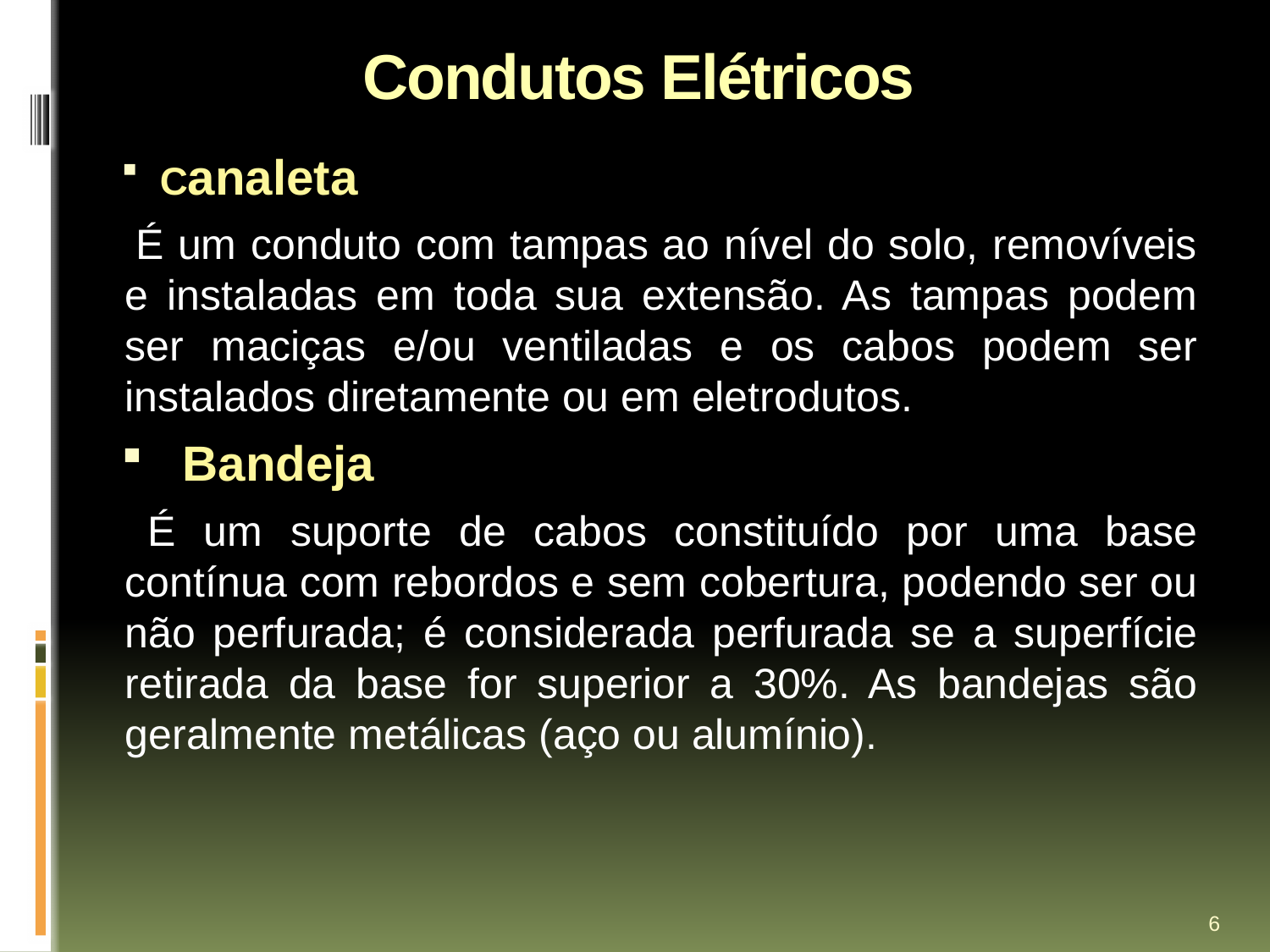

# Condutos Elétricos
  Canaleta
 É um conduto com tampas ao nível do solo, removíveis e instaladas em toda sua extensão. As tampas podem ser maciças e/ou ventiladas e os cabos podem ser instalados diretamente ou em eletrodutos.
 Bandeja
 É um suporte de cabos constituído por uma base contínua com rebordos e sem cobertura, podendo ser ou não perfurada; é considerada perfurada se a superfície retirada da base for superior a 30%. As bandejas são geralmente metálicas (aço ou alumínio).

6